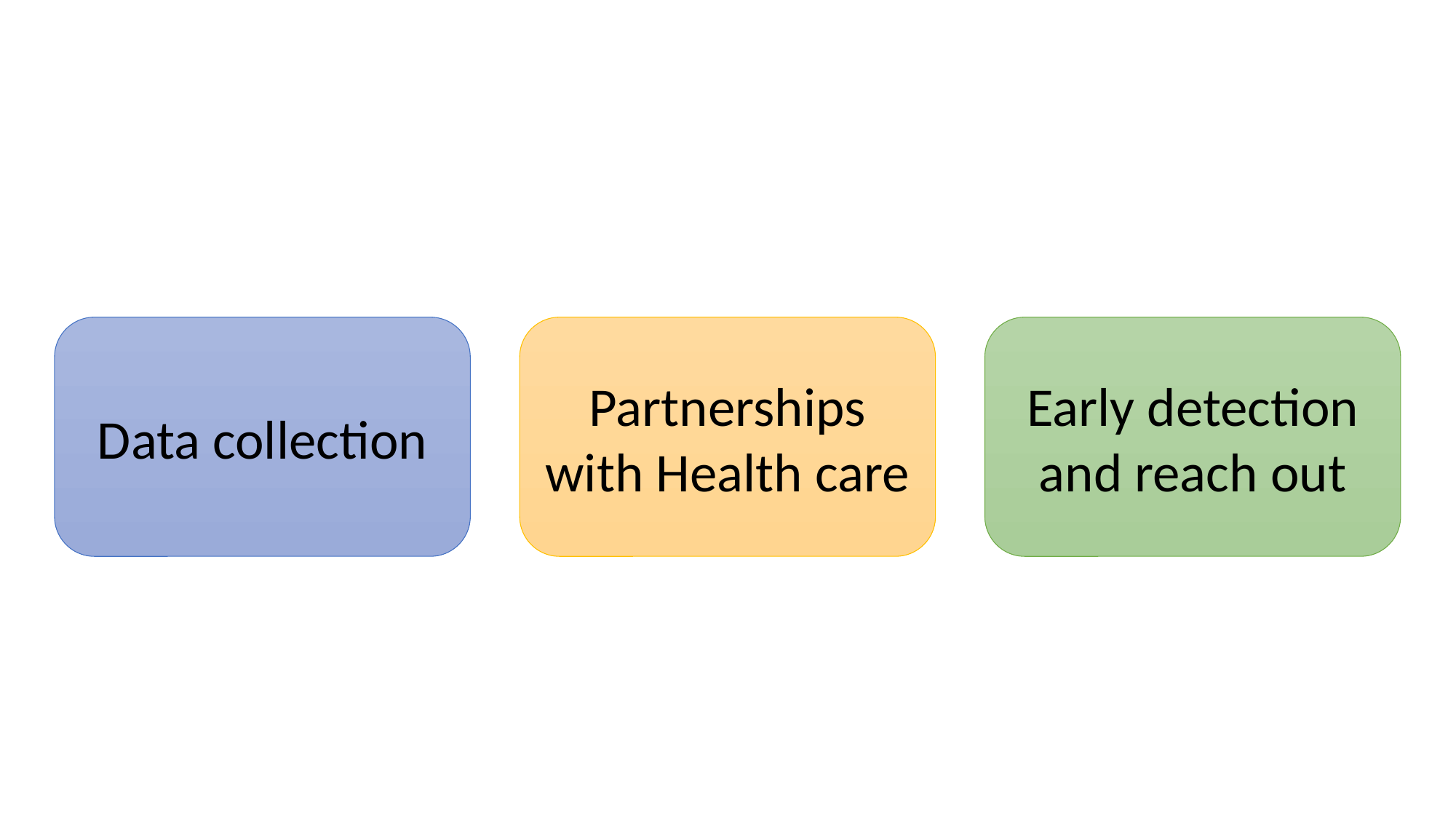

Data collection
Partnerships with Health care
Early detection and reach out